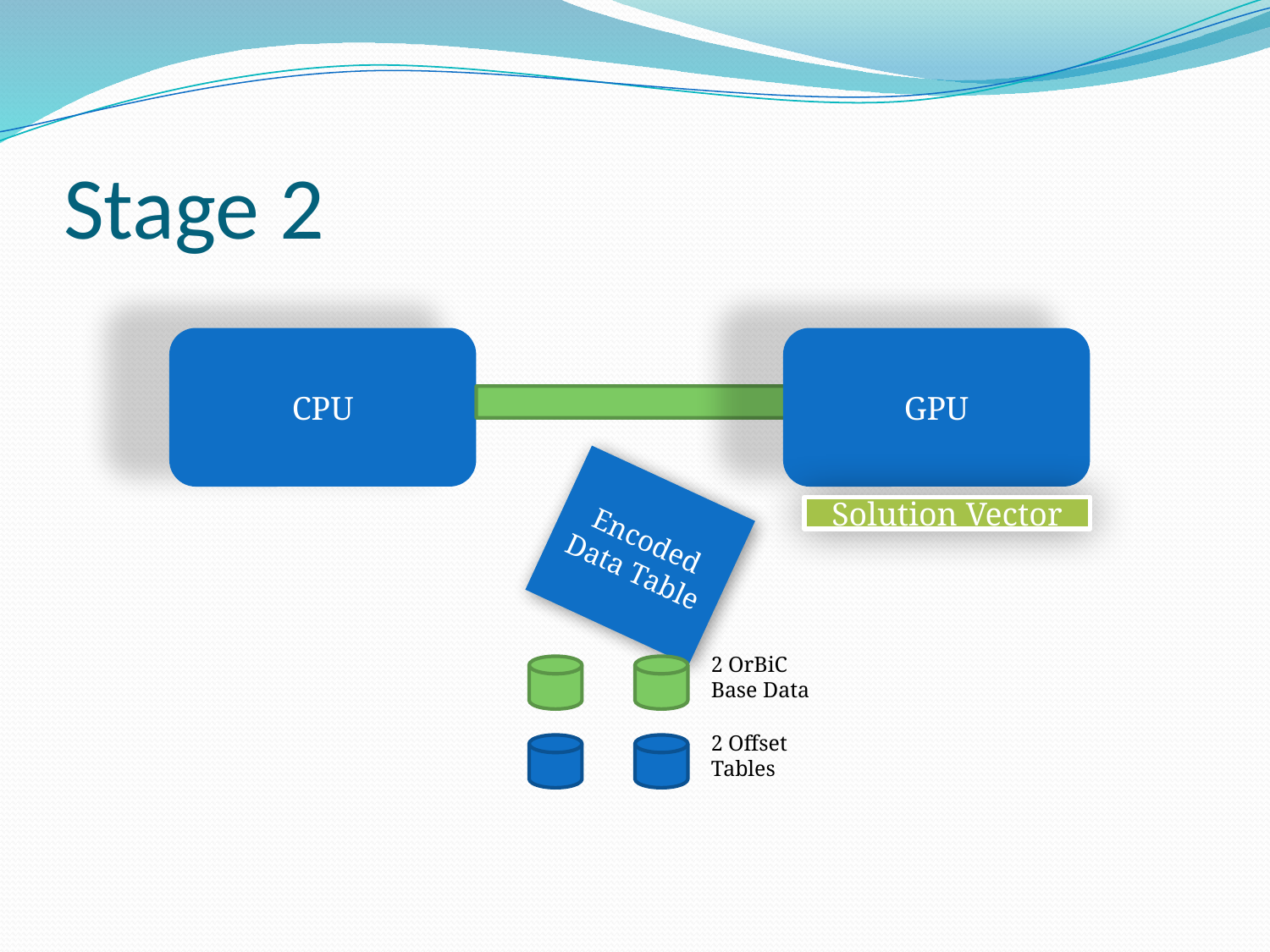

# Stage 2

CPU
GPU
Encoded Data Table
2 OrBiC Base Data

2 Offset Tables

Solution Vector